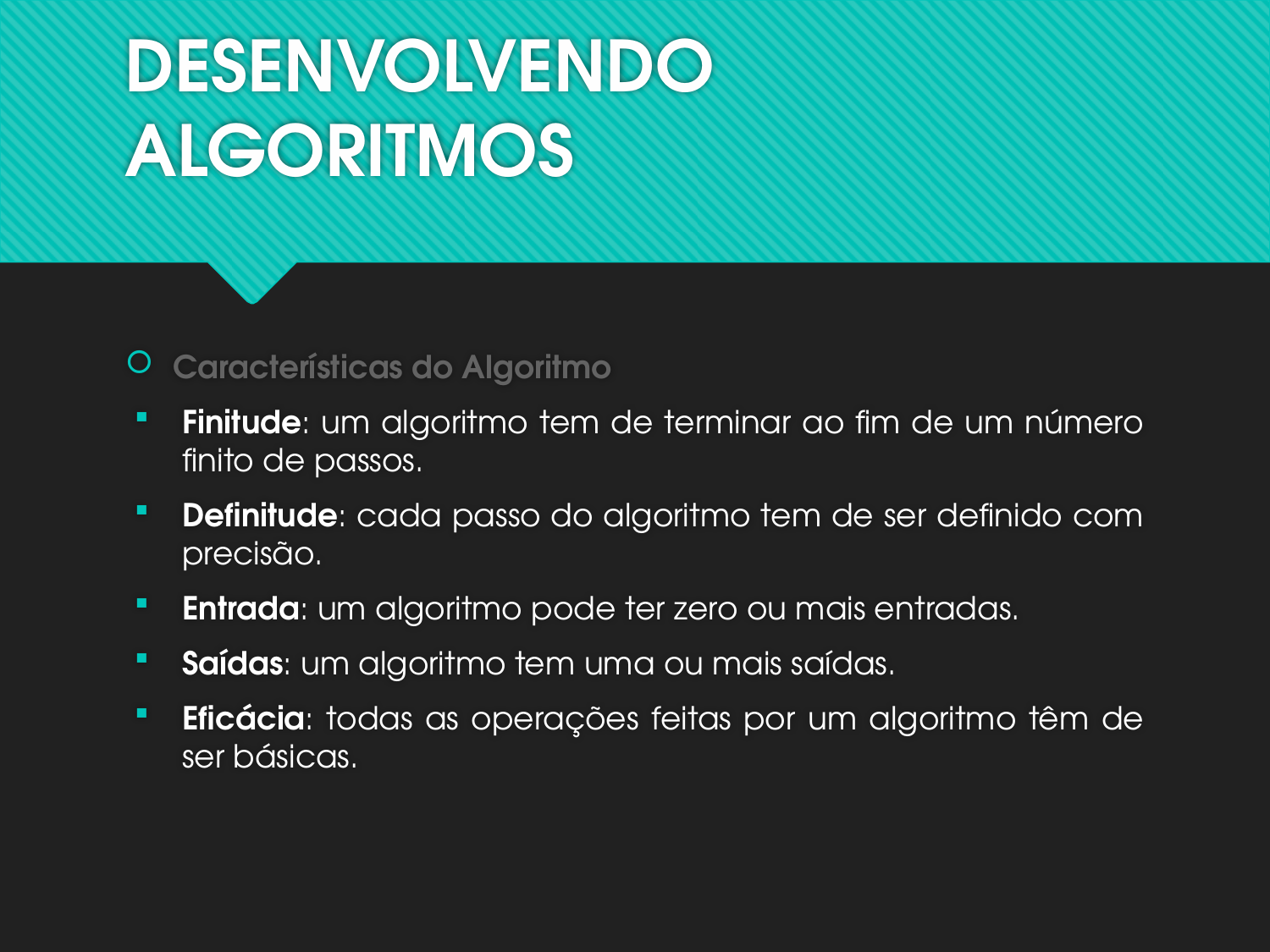

# DESENVOLVENDO ALGORITMOS
Características do Algoritmo
Finitude: um algoritmo tem de terminar ao fim de um número finito de passos.
Definitude: cada passo do algoritmo tem de ser definido com precisão.
Entrada: um algoritmo pode ter zero ou mais entradas.
Saídas: um algoritmo tem uma ou mais saídas.
Eficácia: todas as operações feitas por um algoritmo têm de ser básicas.